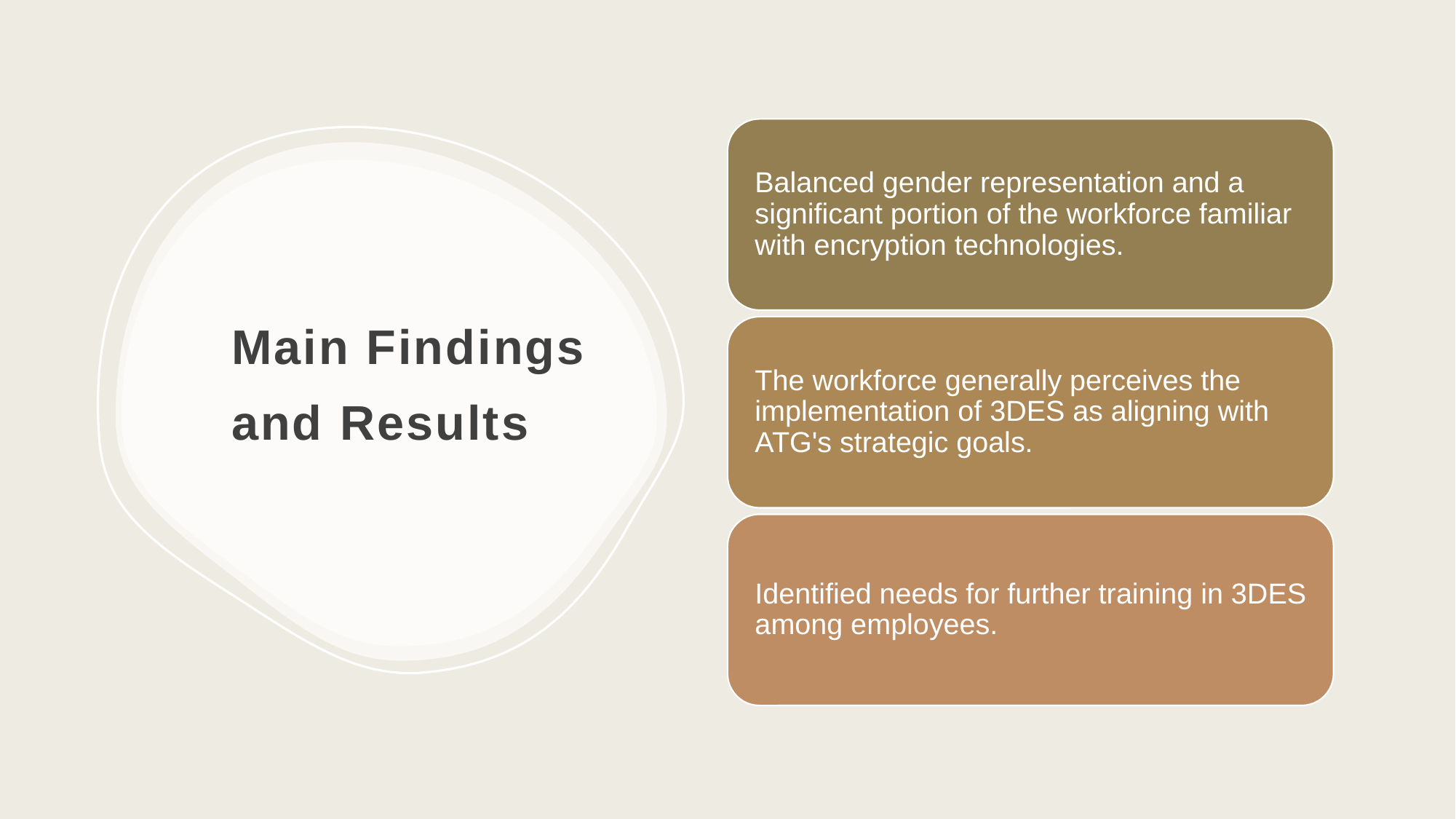

Balanced gender representation and a significant portion of the workforce familiar with encryption technologies.
The workforce generally perceives the implementation of 3DES as aligning with ATG's strategic goals.
Identified needs for further training in 3DES among employees.

# Main Findings and Results